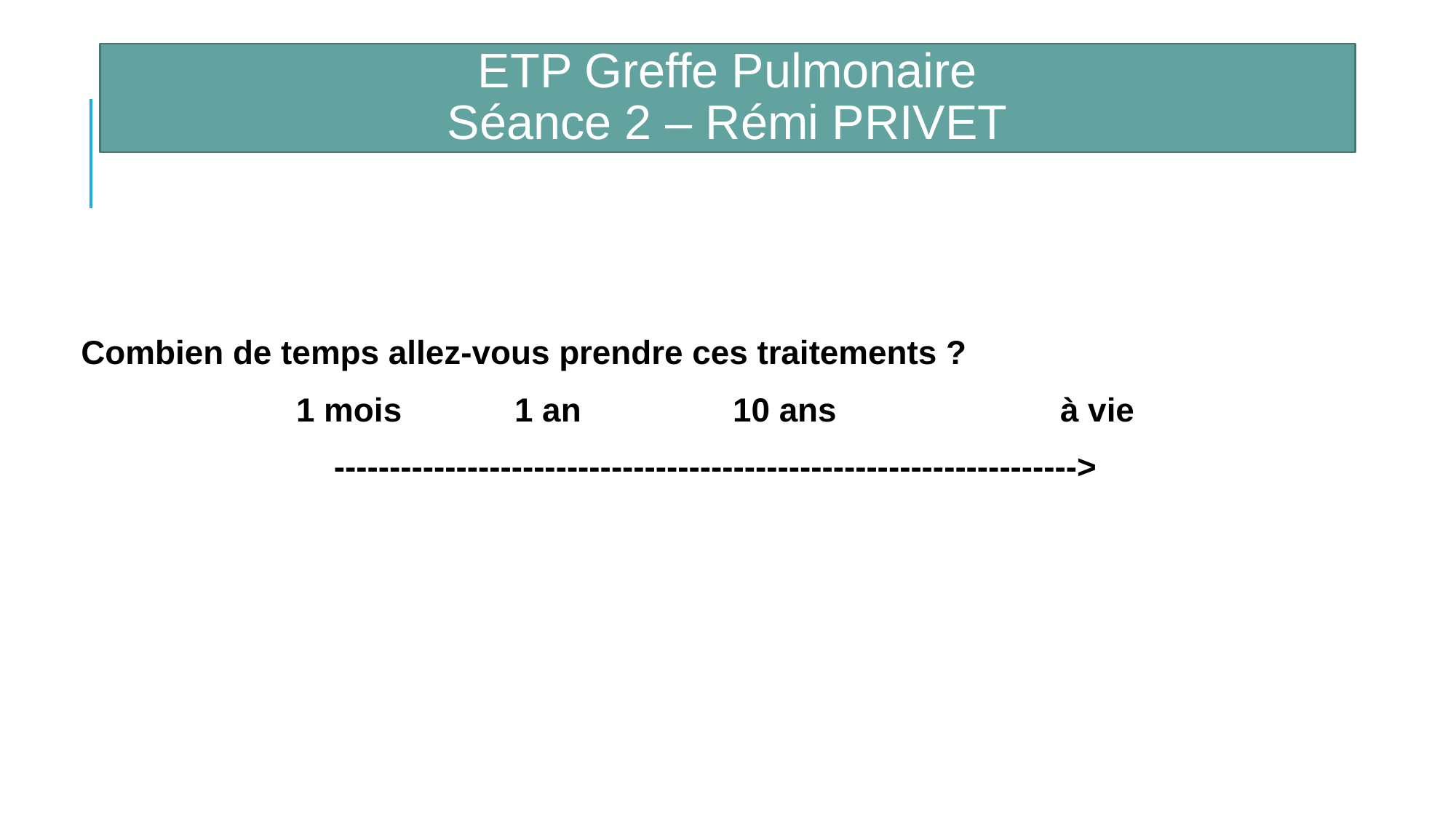

ETP Greffe Pulmonaire
Séance 2 – Rémi PRIVET

Combien de temps allez-vous prendre ces traitements ?
1 mois 	1 an 		10 ans 		à vie
------------------------------------------------------------------->